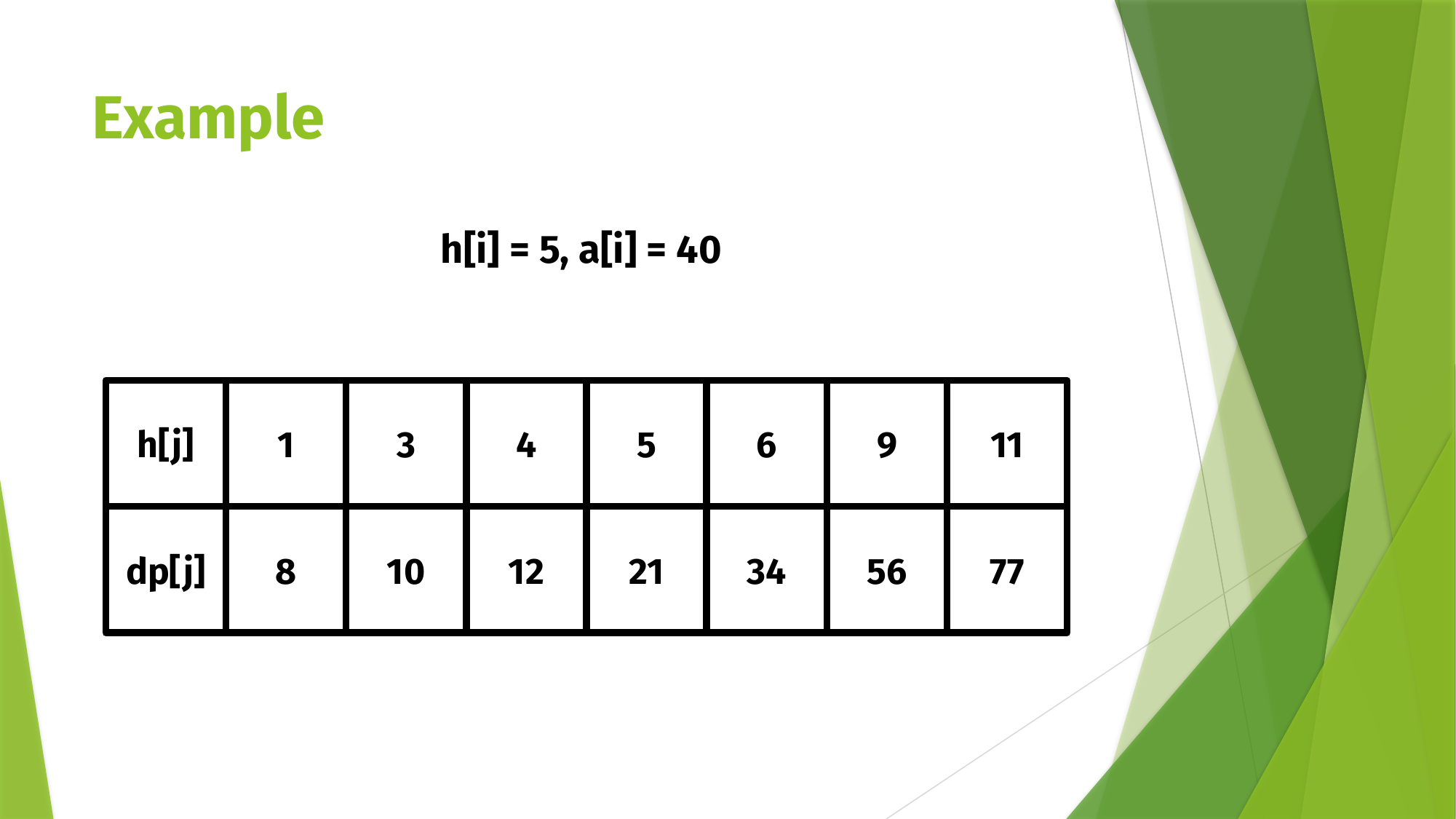

# Example
h[i] = 5, a[i] = 40
h[j]
1
3
4
5
6
9
11
dp[j]
8
10
12
21
34
56
77